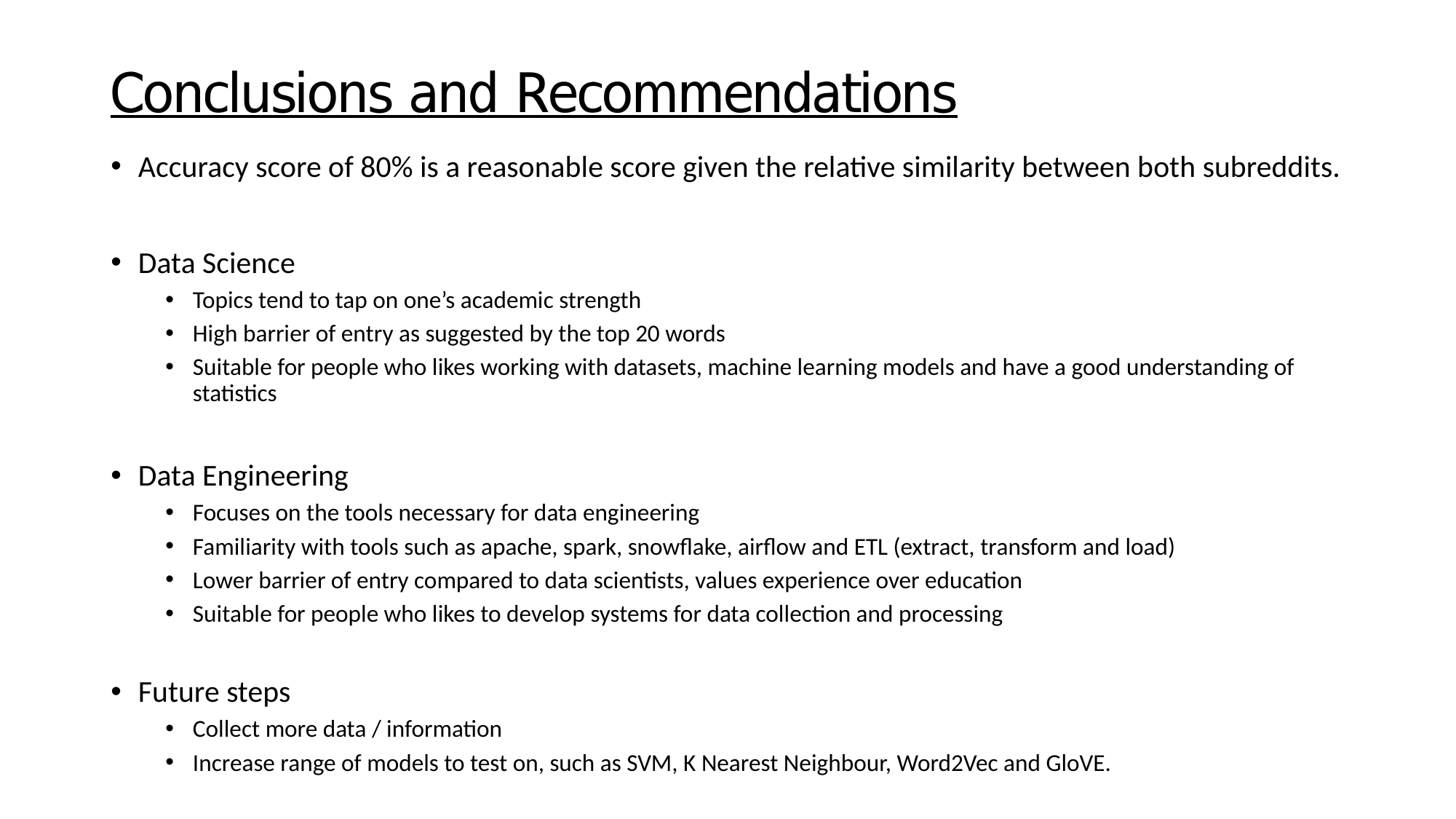

# Conclusions and Recommendations
Accuracy score of 80% is a reasonable score given the relative similarity between both subreddits.

Data Science
Topics tend to tap on one’s academic strength
High barrier of entry as suggested by the top 20 words
Suitable for people who likes working with datasets, machine learning models and have a good understanding of statistics

Data Engineering
Focuses on the tools necessary for data engineering
Familiarity with tools such as apache, spark, snowflake, airflow and ETL (extract, transform and load)
Lower barrier of entry compared to data scientists, values experience over education
Suitable for people who likes to develop systems for data collection and processing

Future steps
Collect more data / information
Increase range of models to test on, such as SVM, K Nearest Neighbour, Word2Vec and GloVE.